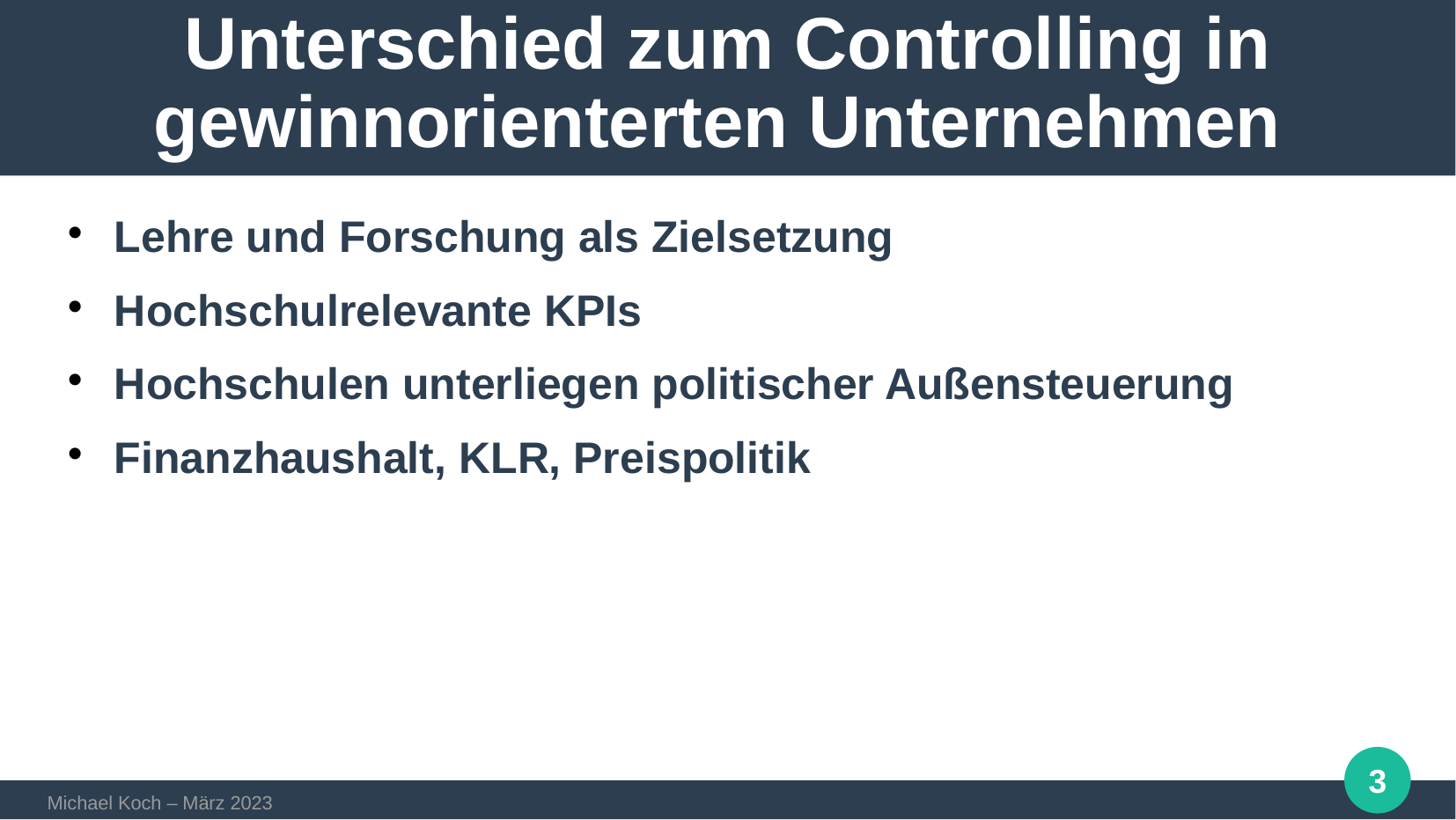

# Unterschied zum Controlling in gewinnorienterten Unternehmen
Lehre und Forschung als Zielsetzung
Hochschulrelevante KPIs
Hochschulen unterliegen politischer Außensteuerung
Finanzhaushalt, KLR, Preispolitik

Michael Koch – März 2023